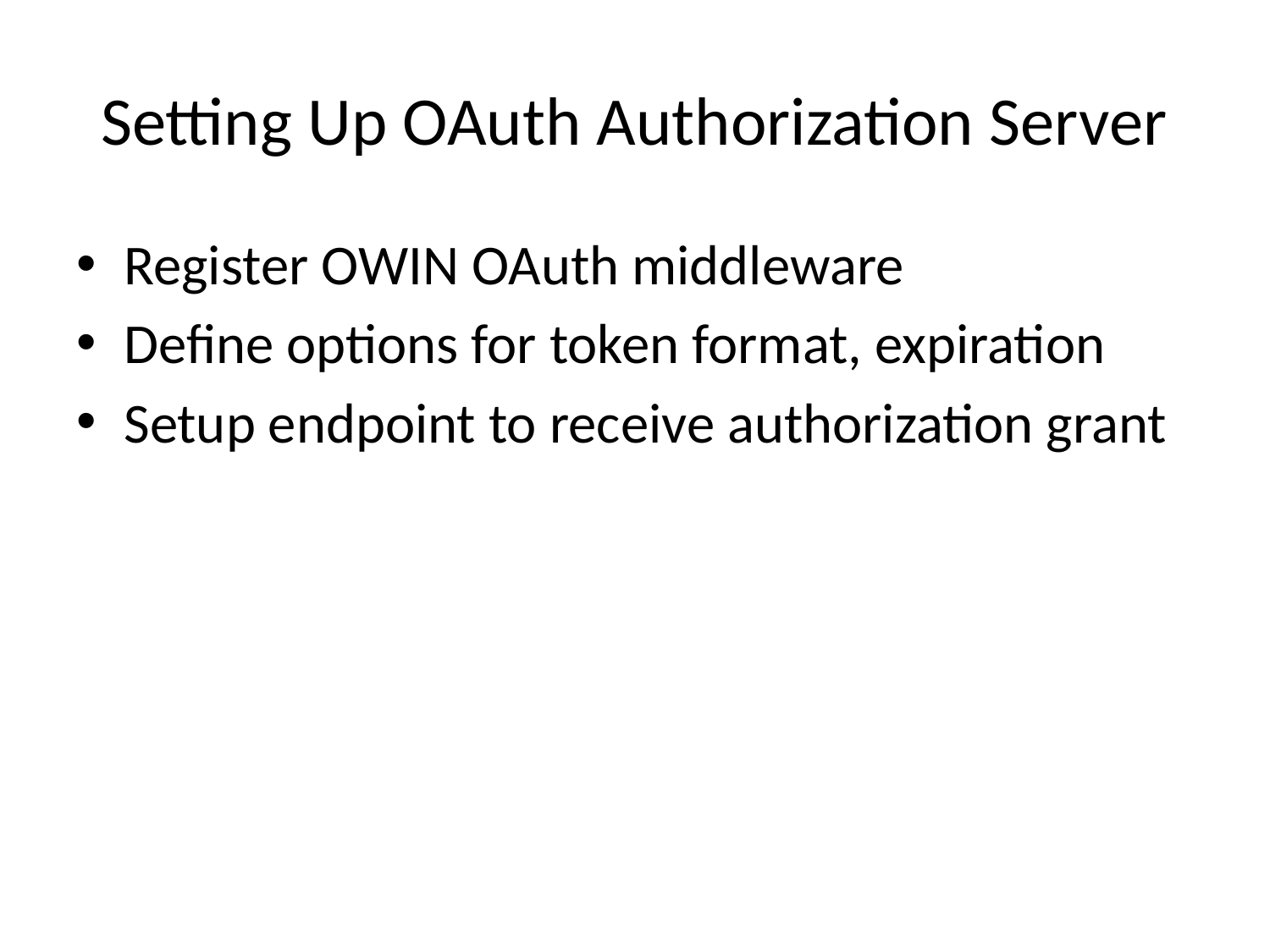

# Setting Up OAuth Authorization Server
Register OWIN OAuth middleware
Define options for token format, expiration
Setup endpoint to receive authorization grant